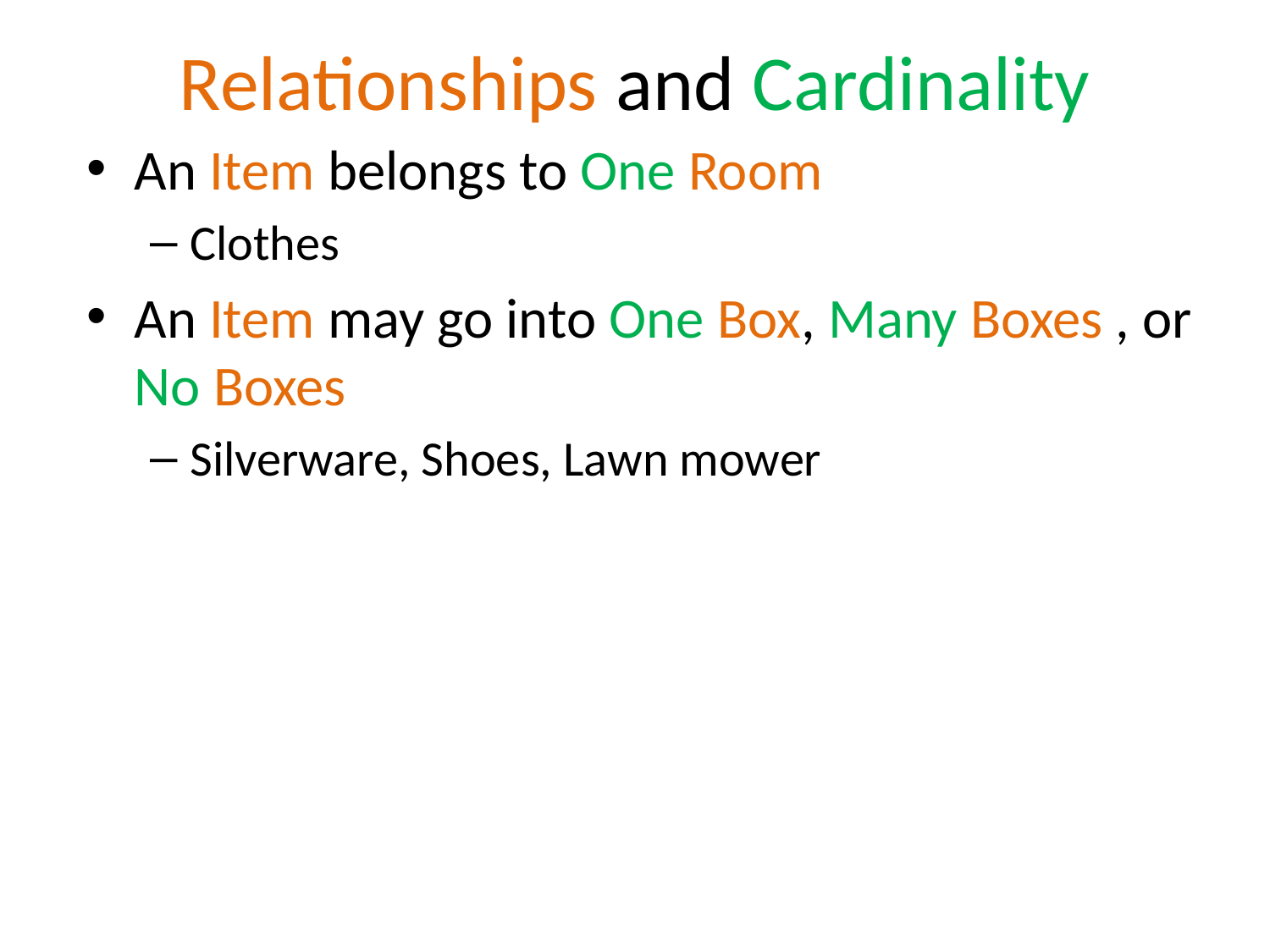

# Relationships and Cardinality
An Item belongs to One Room
Clothes
An Item may go into One Box, Many Boxes , or No Boxes
Silverware, Shoes, Lawn mower